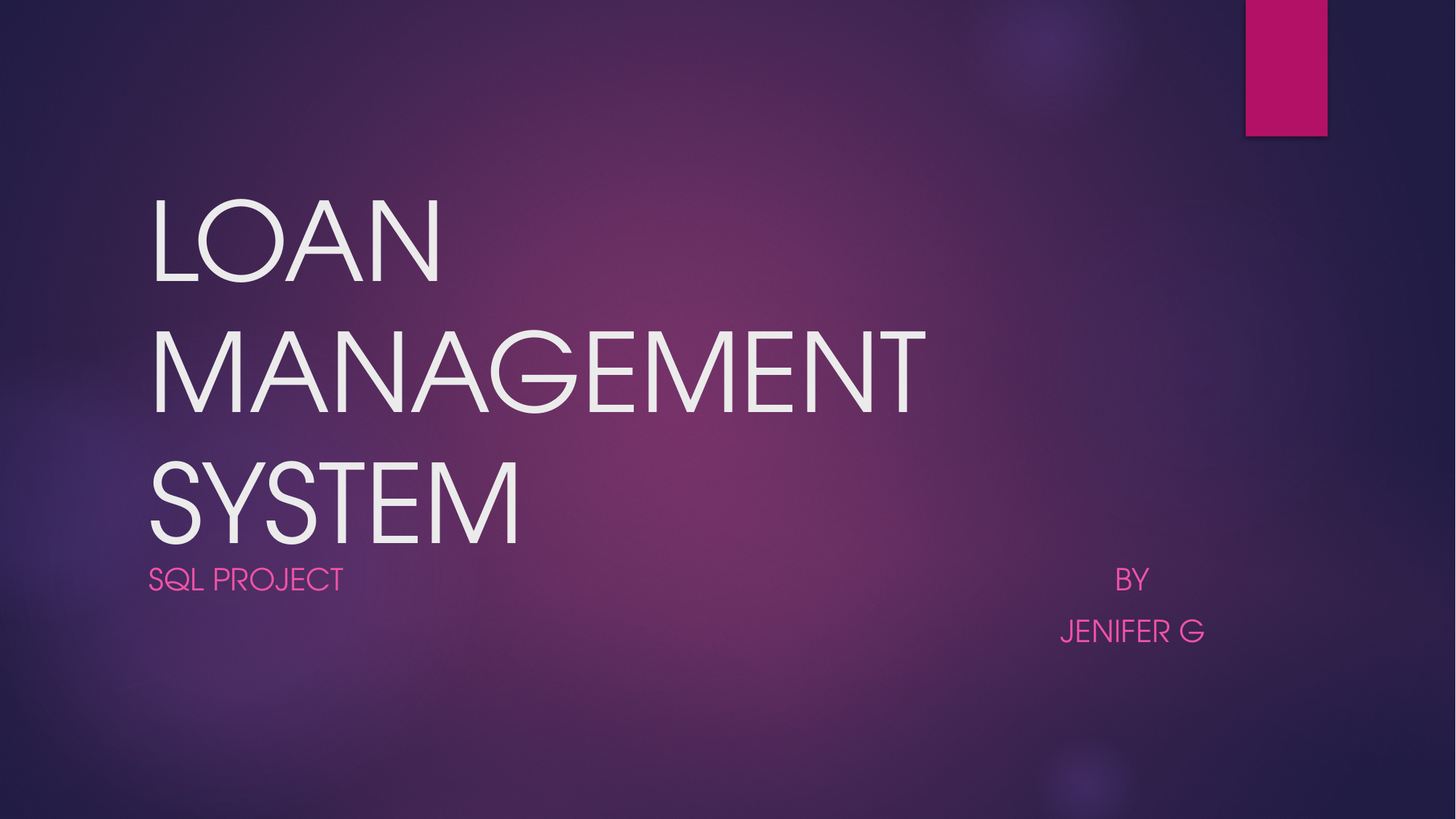

# LOAN MANAGEMENT SYSTEM
SQL PROJECT                                                                                            BY
                                                                                                             JENIFER G